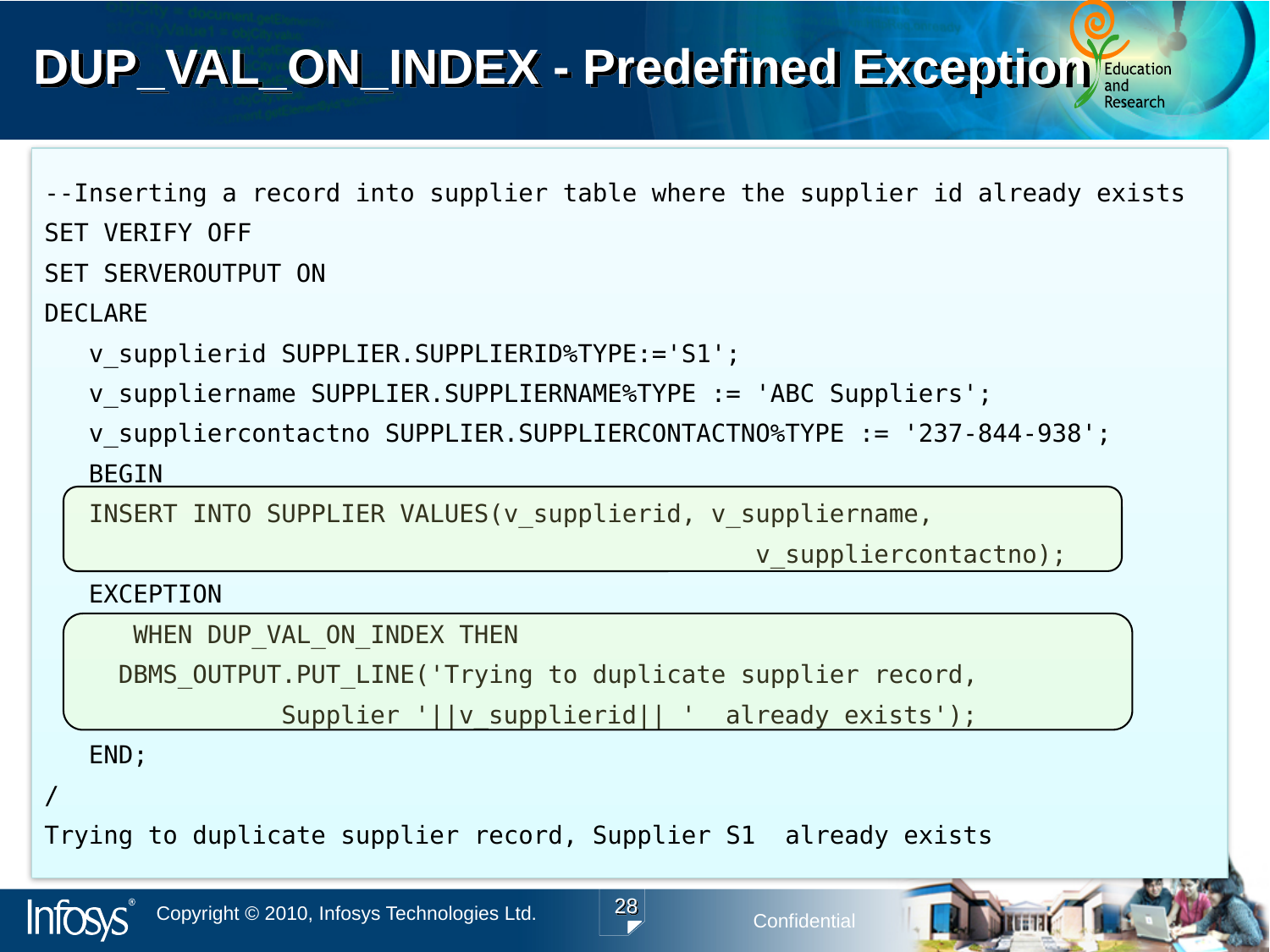

# DUP_VAL_ON_INDEX - Predefined Exception
--Inserting a record into supplier table where the supplier id already exists
SET VERIFY OFF
SET SERVEROUTPUT ON
DECLARE
   v_supplierid SUPPLIER.SUPPLIERID%TYPE:='S1';
   v_suppliername SUPPLIER.SUPPLIERNAME%TYPE := 'ABC Suppliers';
   v_suppliercontactno SUPPLIER.SUPPLIERCONTACTNO%TYPE := '237-844-938';
   BEGIN
   INSERT INTO SUPPLIER VALUES(v_supplierid, v_suppliername,
                                                v_suppliercontactno);
   EXCEPTION
      WHEN DUP_VAL_ON_INDEX THEN
     DBMS_OUTPUT.PUT_LINE('Trying to duplicate supplier record,
                Supplier '||v_supplierid|| '  already exists');
   END;
/
Trying to duplicate supplier record, Supplier S1  already exists

28